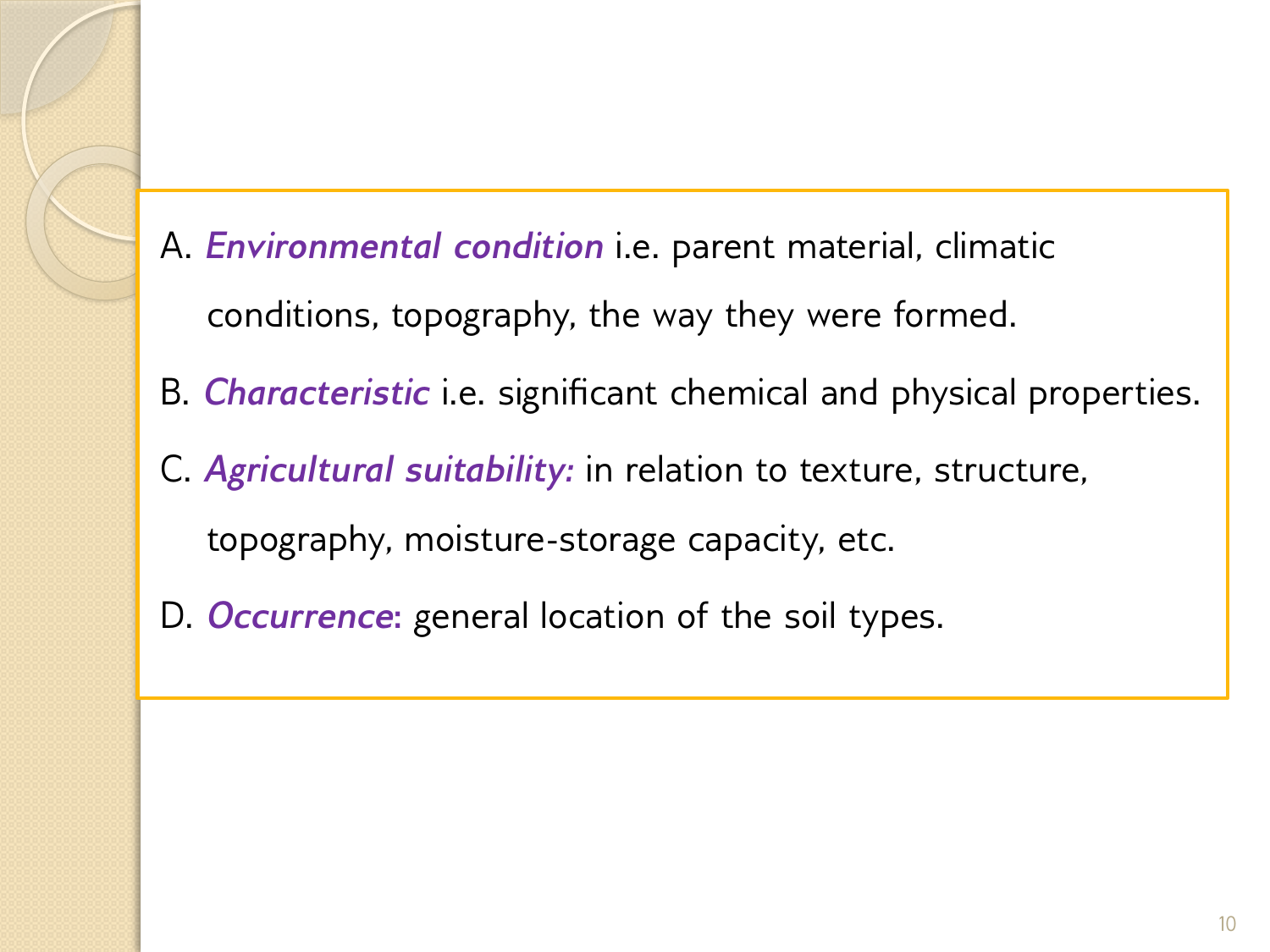

A. Environmental condition i.e. parent material, climatic
    conditions, topography, the way they were formed.
B. Characteristic i.e. significant chemical and physical properties.
C. Agricultural suitability: in relation to texture, structure,
    topography, moisture-storage capacity, etc.
D. Occurrence: general location of the soil types.
10